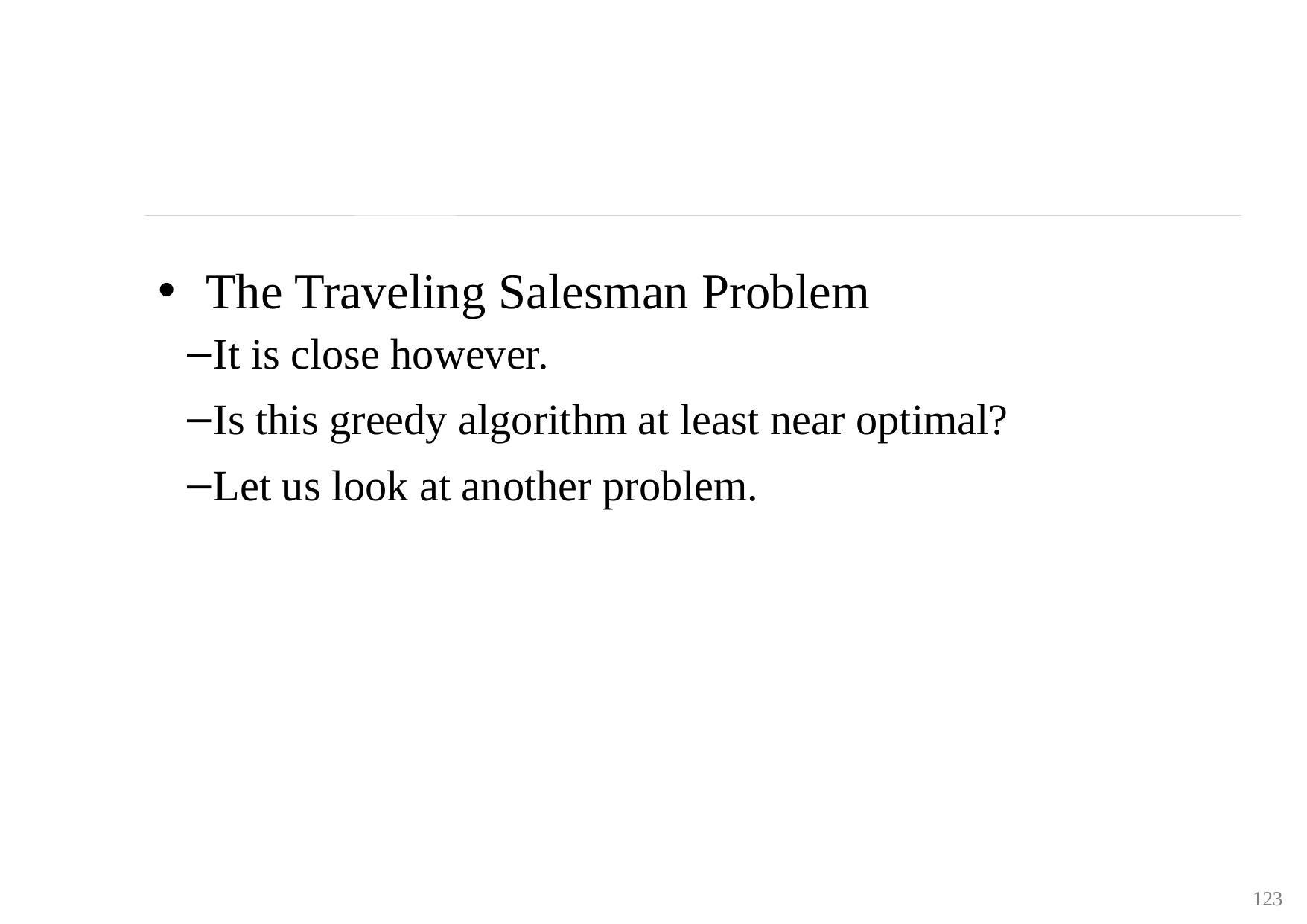

The Traveling Salesman Problem
It is close however.
Is this greedy algorithm at least near optimal?
Let us look at another problem.
123